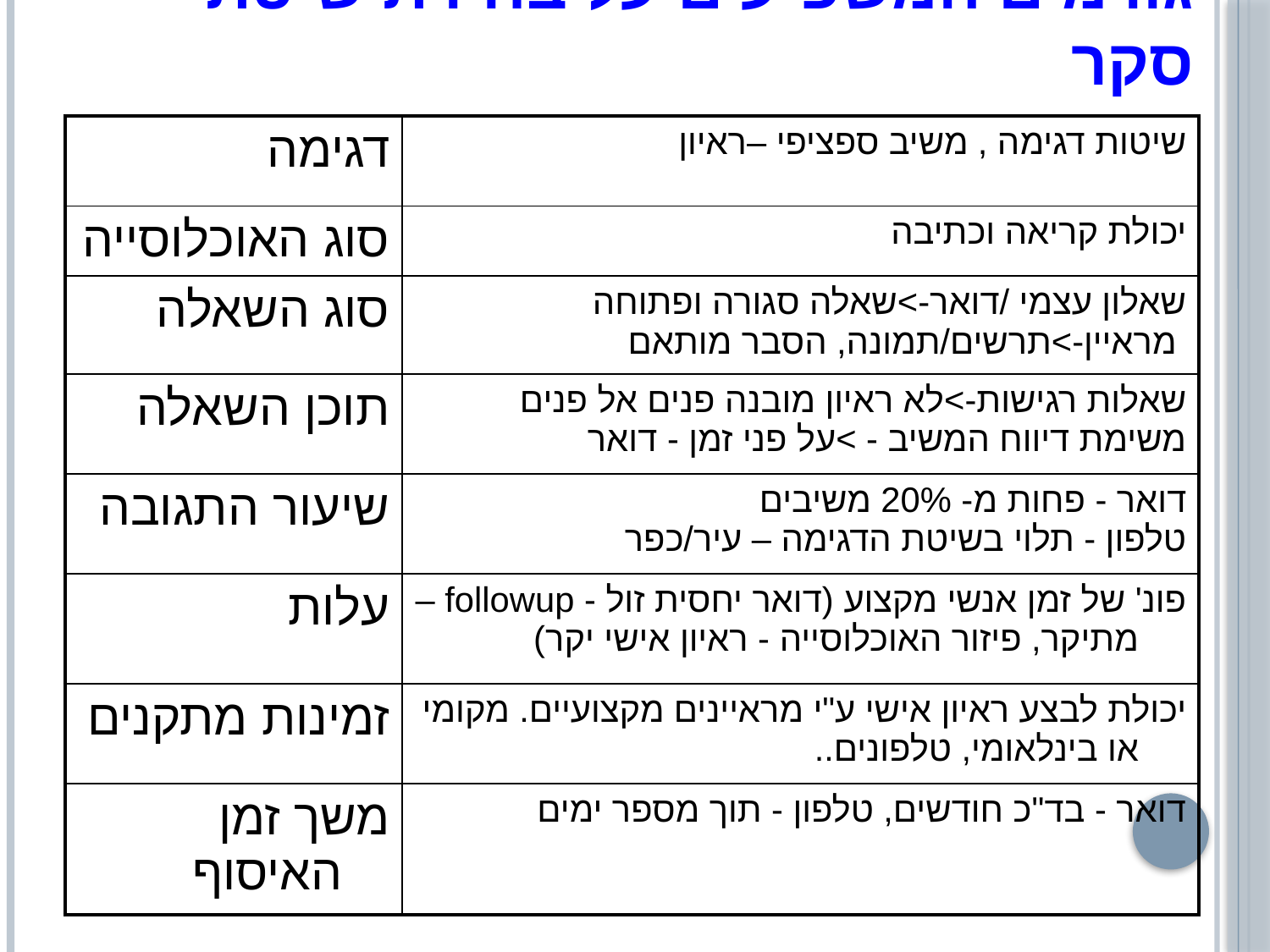

# גורמים המשפיעים על בחירת שיטת סקר
| דגימה | שיטות דגימה , משיב ספציפי –ראיון |
| --- | --- |
| סוג האוכלוסייה | יכולת קריאה וכתיבה |
| סוג השאלה | שאלון עצמי /דואר->שאלה סגורה ופתוחה מראיין->תרשים/תמונה, הסבר מותאם |
| תוכן השאלה | שאלות רגישות->לא ראיון מובנה פנים אל פנים משימת דיווח המשיב - >על פני זמן - דואר |
| שיעור התגובה | דואר - פחות מ- 20% משיבים טלפון - תלוי בשיטת הדגימה – עיר/כפר |
| עלות | פונ' של זמן אנשי מקצוע (דואר יחסית זול - followup – מתיקר, פיזור האוכלוסייה - ראיון אישי יקר) |
| זמינות מתקנים | יכולת לבצע ראיון אישי ע"י מראיינים מקצועיים. מקומי או בינלאומי, טלפונים.. |
| משך זמן האיסוף | דואר - בד"כ חודשים, טלפון - תוך מספר ימים |